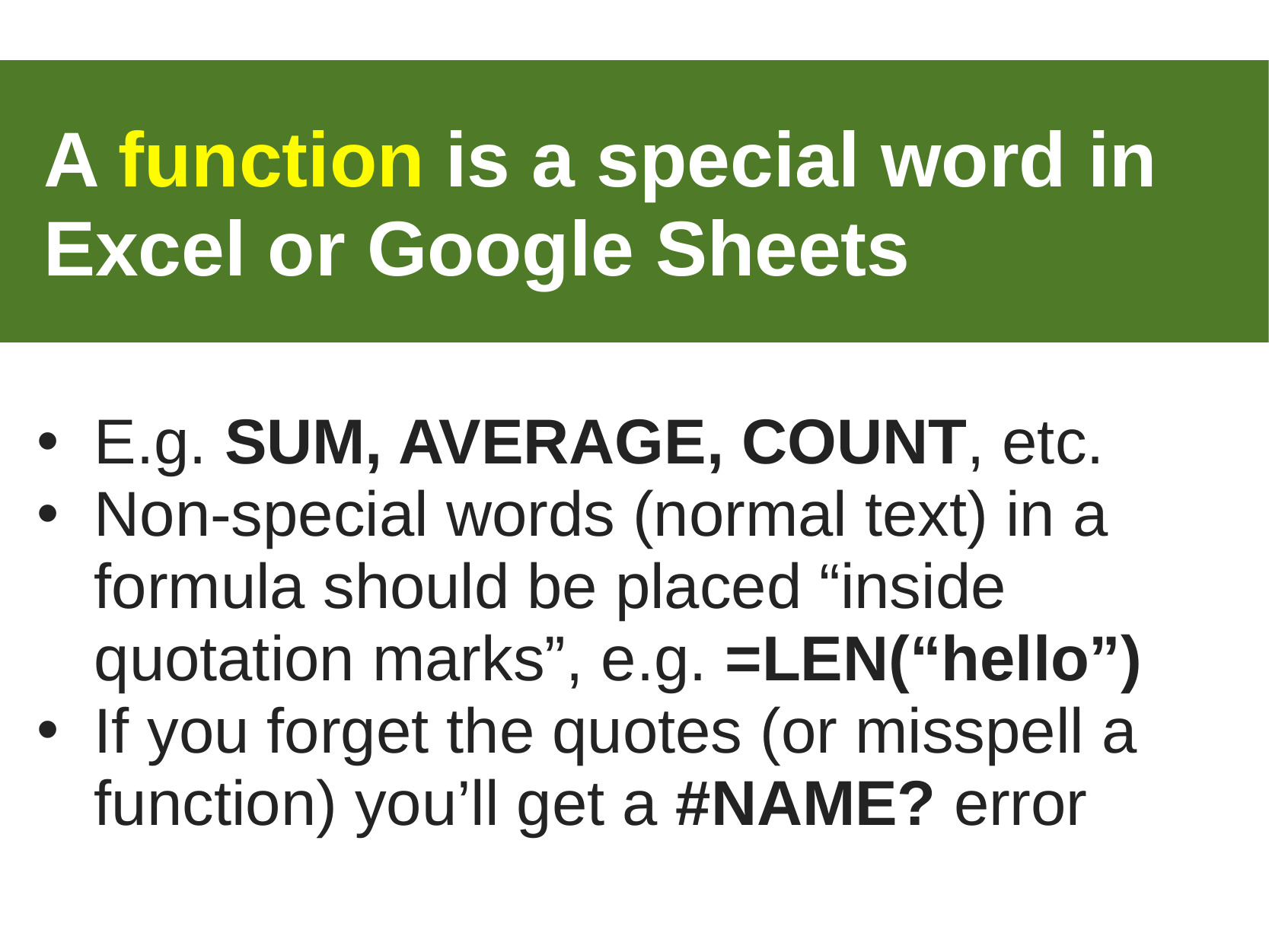

A function is a special word in Excel or Google Sheets
E.g. SUM, AVERAGE, COUNT, etc.
Non-special words (normal text) in a formula should be placed “inside quotation marks”, e.g. =LEN(“hello”)
If you forget the quotes (or misspell a function) you’ll get a #NAME? error